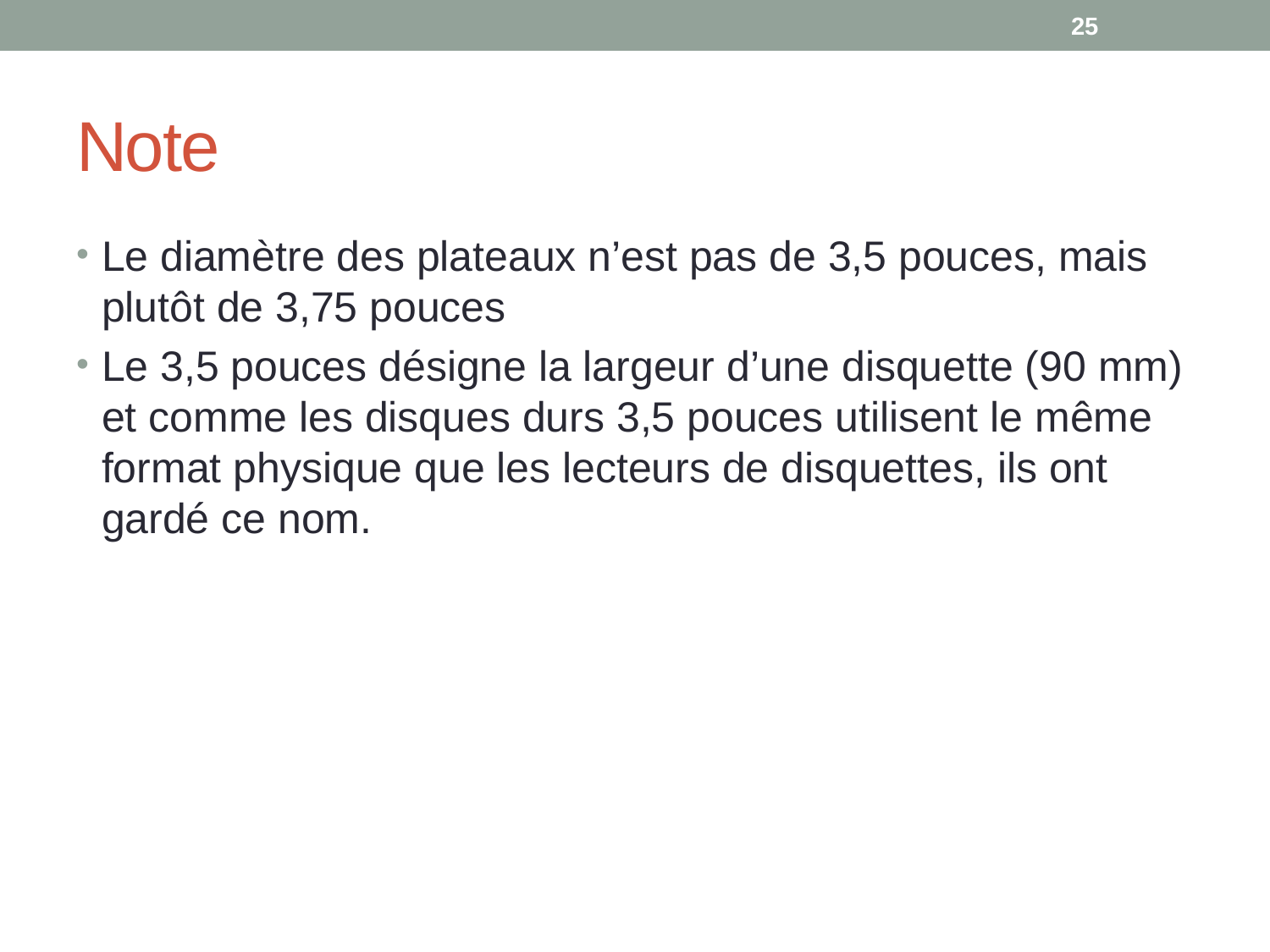

25
# Note
Le diamètre des plateaux n’est pas de 3,5 pouces, mais plutôt de 3,75 pouces
Le 3,5 pouces désigne la largeur d’une disquette (90 mm) et comme les disques durs 3,5 pouces utilisent le même format physique que les lecteurs de disquettes, ils ont gardé ce nom.